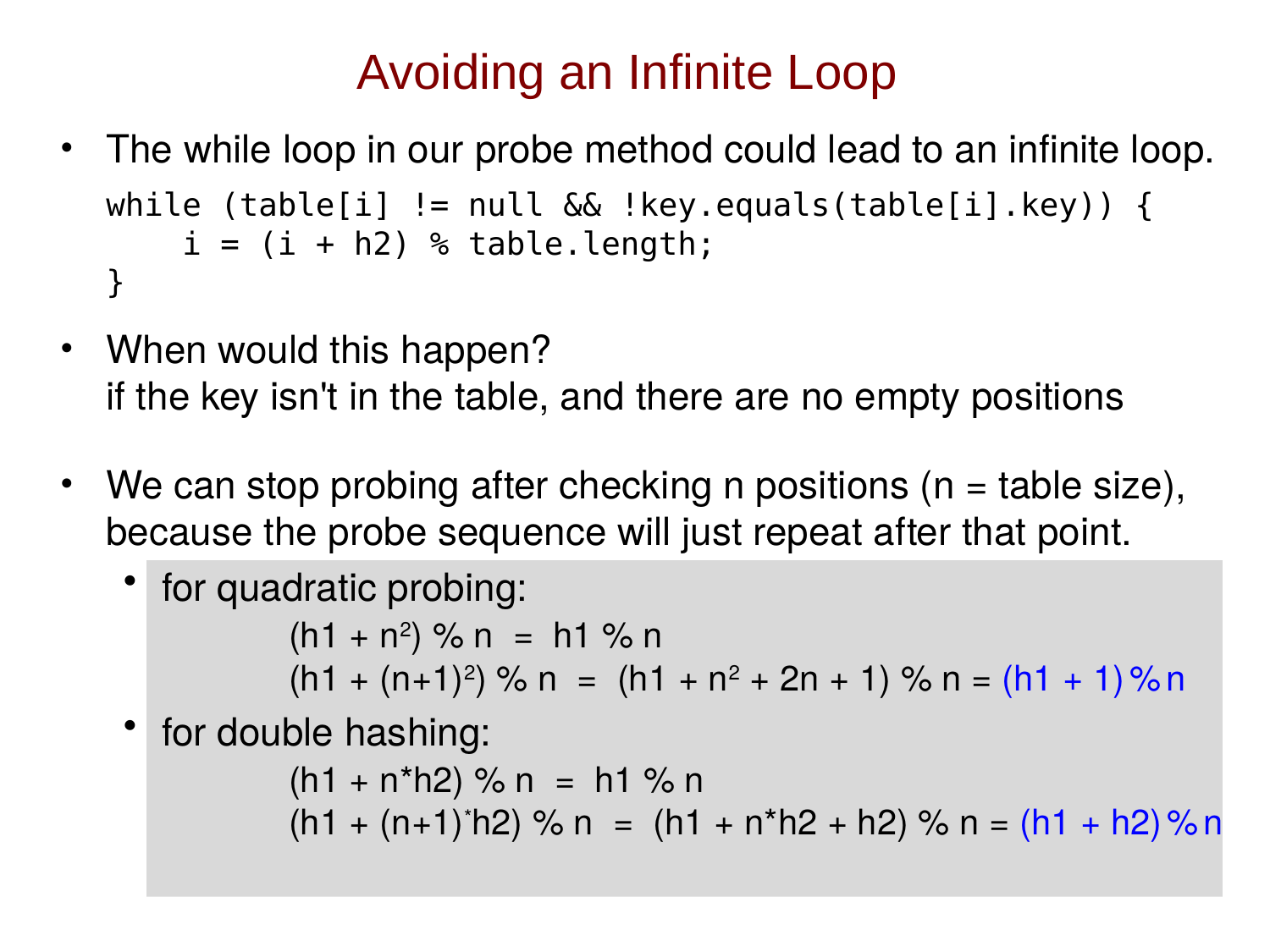

# Avoiding an Infinite Loop
The while loop in our probe method could lead to an infinite loop.
  	while (table[i] != null && !key.equals(table[i].key)) {
	    i = (i + h2) % table.length;
	}
When would this happen?
if the key isn't in the table, and there are no empty positions
We can stop probing after checking n positions (n = table size), because the probe sequence will just repeat after that point.
for quadratic probing:
	(h1 + n2) % n  =  h1 % n
	(h1 + (n+1)2) % n  =  (h1 + n2 + 2n + 1) % n = (h1 + 1) % n
for double hashing:
	(h1 + n*h2) % n  =  h1 % n
	(h1 + (n+1)*h2) % n  =  (h1 + n*h2 + h2) % n = (h1 + h2) % n